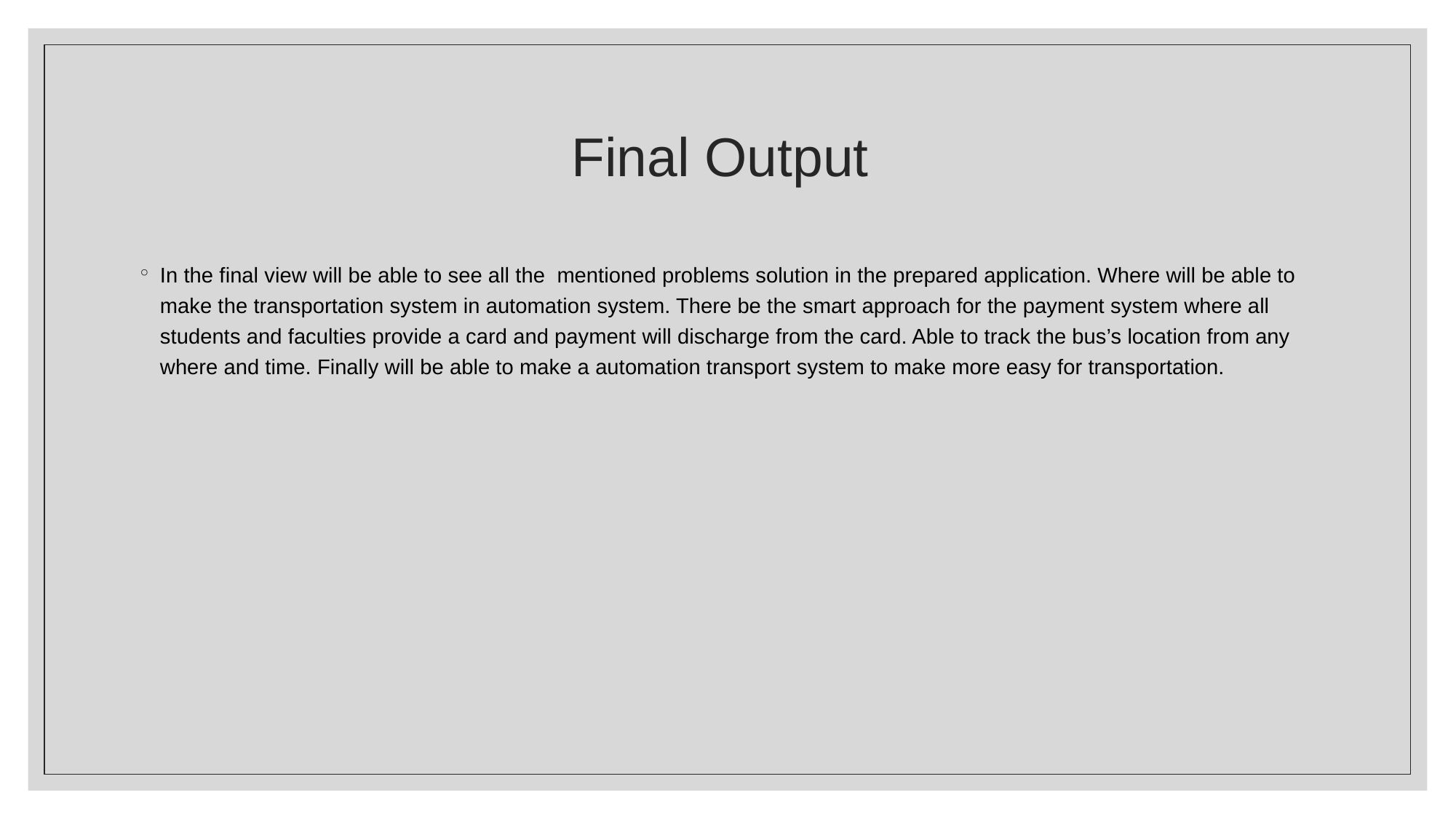

# Final Output
In the final view will be able to see all the  mentioned problems solution in the prepared application. Where will be able to make the transportation system in automation system. There be the smart approach for the payment system where all students and faculties provide a card and payment will discharge from the card. Able to track the bus’s location from any where and time. Finally will be able to make a automation transport system to make more easy for transportation.